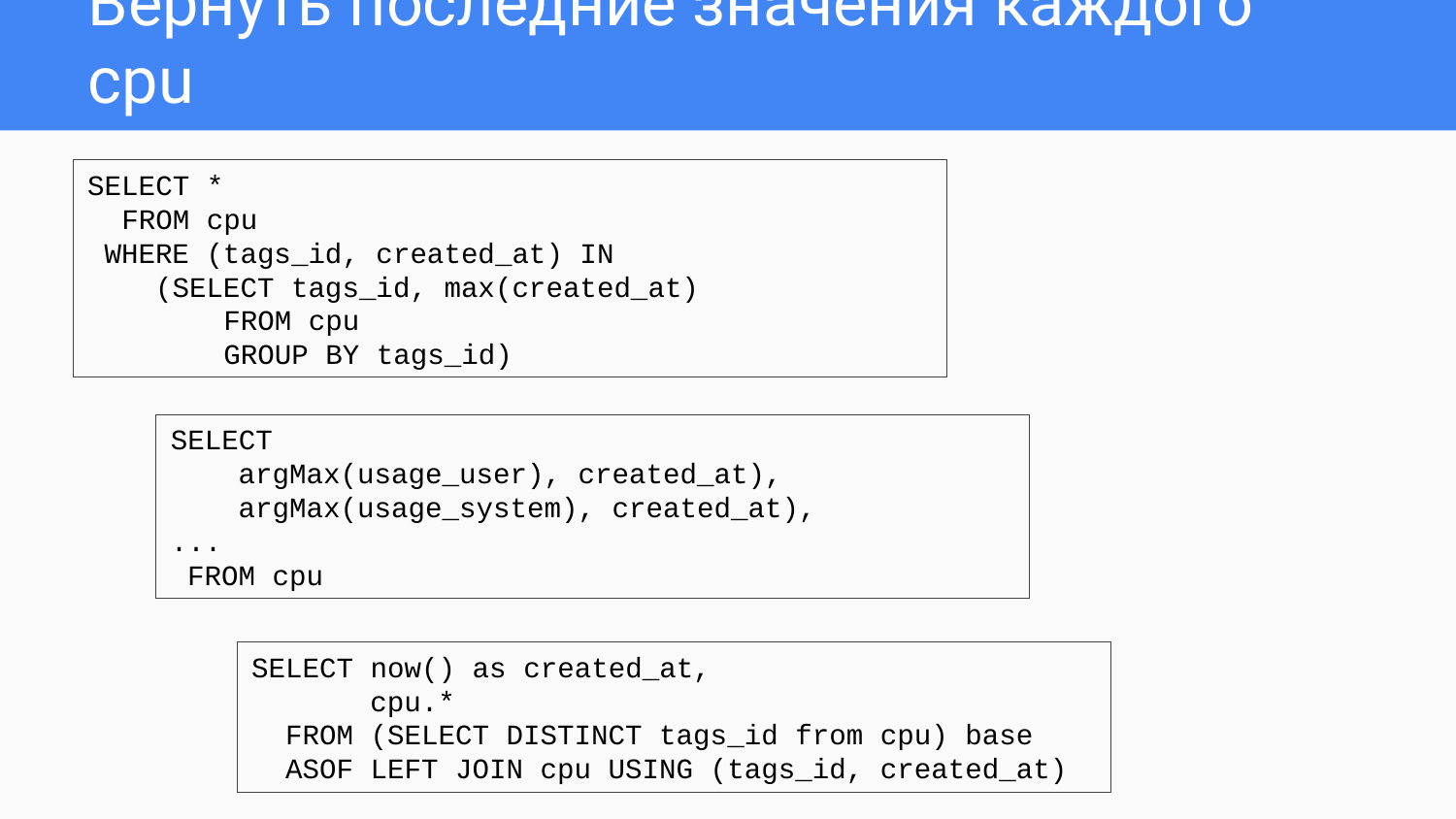

# Вернуть последние значения каждого cpu
SELECT *
  FROM cpu
 WHERE (tags_id, created_at) IN
    (SELECT tags_id, max(created_at)
        FROM cpu
        GROUP BY tags_id)
SELECT
    argMax(usage_user), created_at),
    argMax(usage_system), created_at),
...
 FROM cpu
SELECT now() as created_at,
       cpu.*
  FROM (SELECT DISTINCT tags_id from cpu) base
  ASOF LEFT JOIN cpu USING (tags_id, created_at)